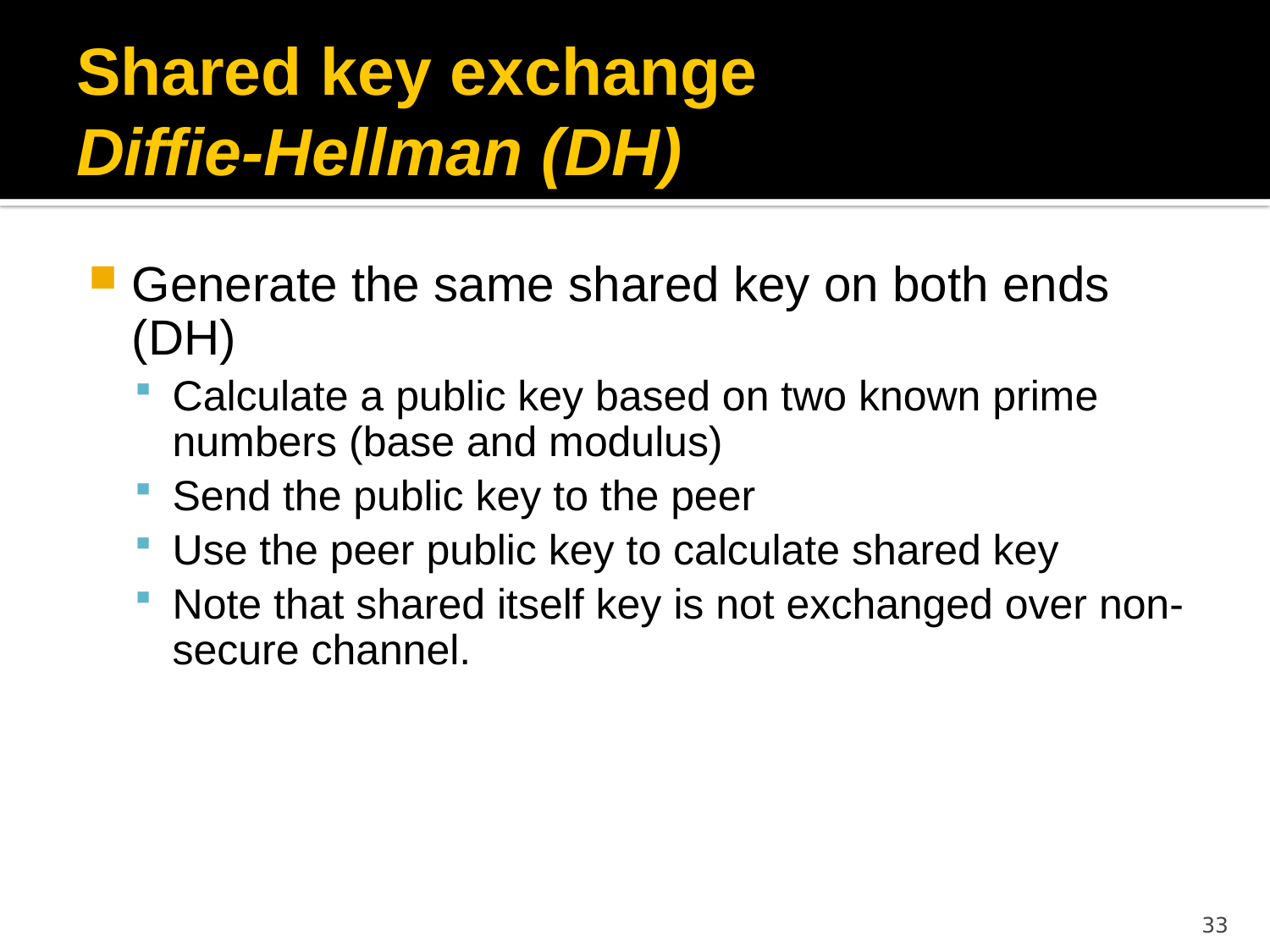

# Shared key exchange Diffie-Hellman (DH)
Generate the same shared key on both ends (DH)
Calculate a public key based on two known prime numbers (base and modulus)
Send the public key to the peer
Use the peer public key to calculate shared key
Note that shared itself key is not exchanged over non-secure channel.
33